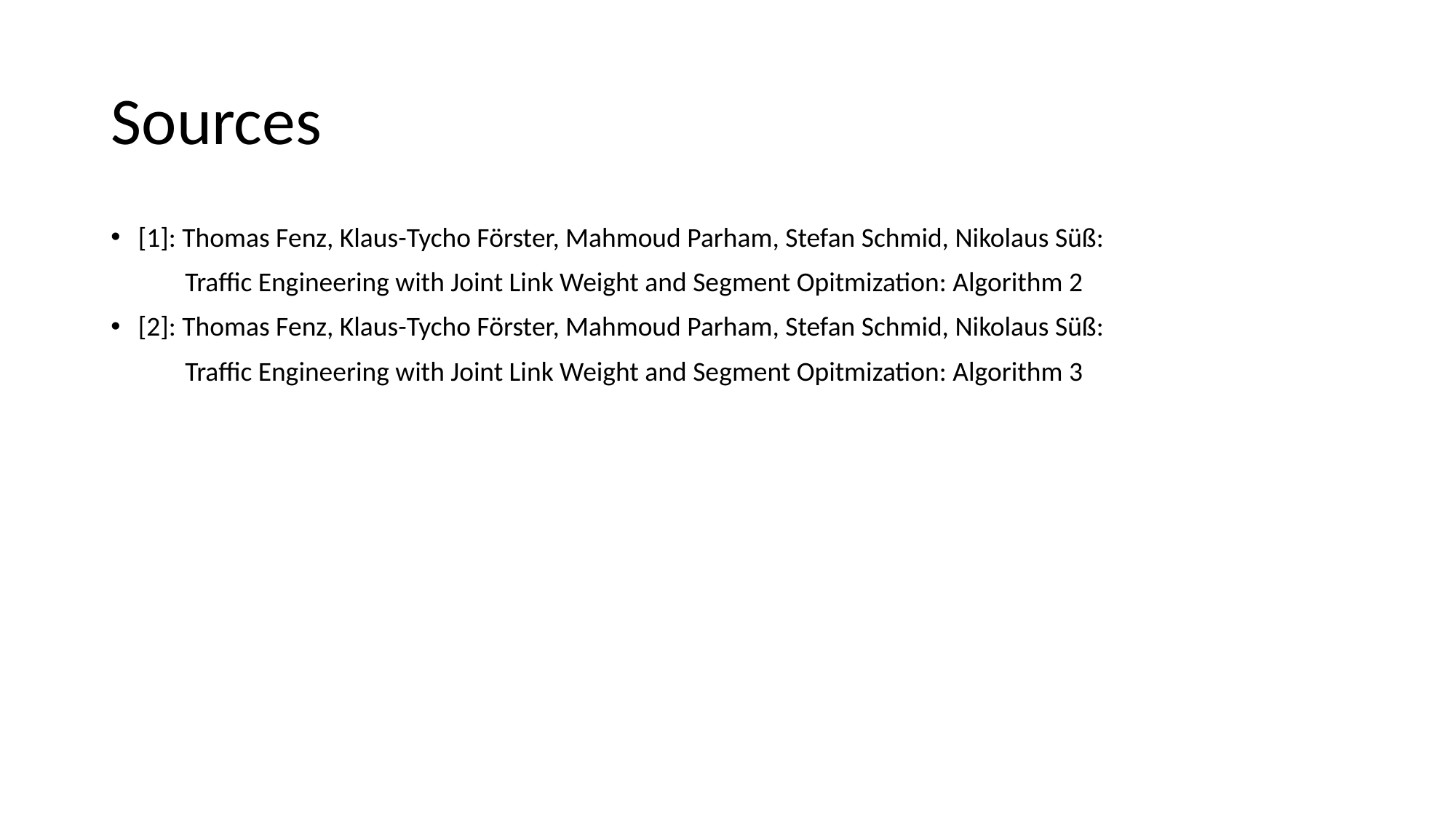

# Sources
[1]: Thomas Fenz, Klaus-Tycho Förster, Mahmoud Parham, Stefan Schmid, Nikolaus Süß:
            Traffic Engineering with Joint Link Weight and Segment Opitmization: Algorithm 2
[2]: Thomas Fenz, Klaus-Tycho Förster, Mahmoud Parham, Stefan Schmid, Nikolaus Süß:
            Traffic Engineering with Joint Link Weight and Segment Opitmization: Algorithm 3